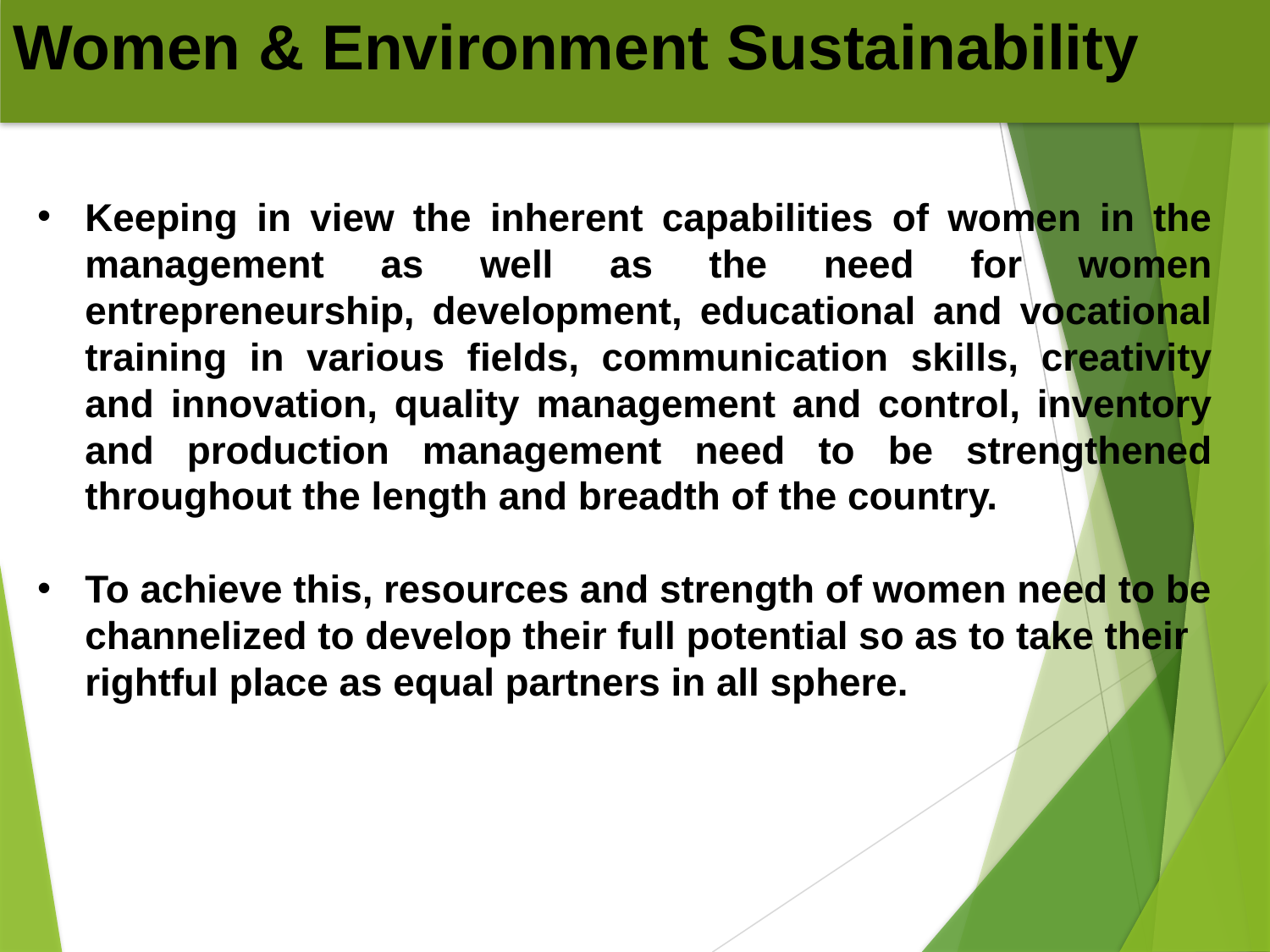

Women & Environment Sustainability
Keeping in view the inherent capabilities of women in the management as well as the need for women entrepreneurship, development, educational and vocational training in various fields, communication skills, creativity and innovation, quality management and control, inventory and production management need to be strengthened throughout the length and breadth of the country.

To achieve this, resources and strength of women need to be channelized to develop their full potential so as to take their rightful place as equal partners in all sphere.